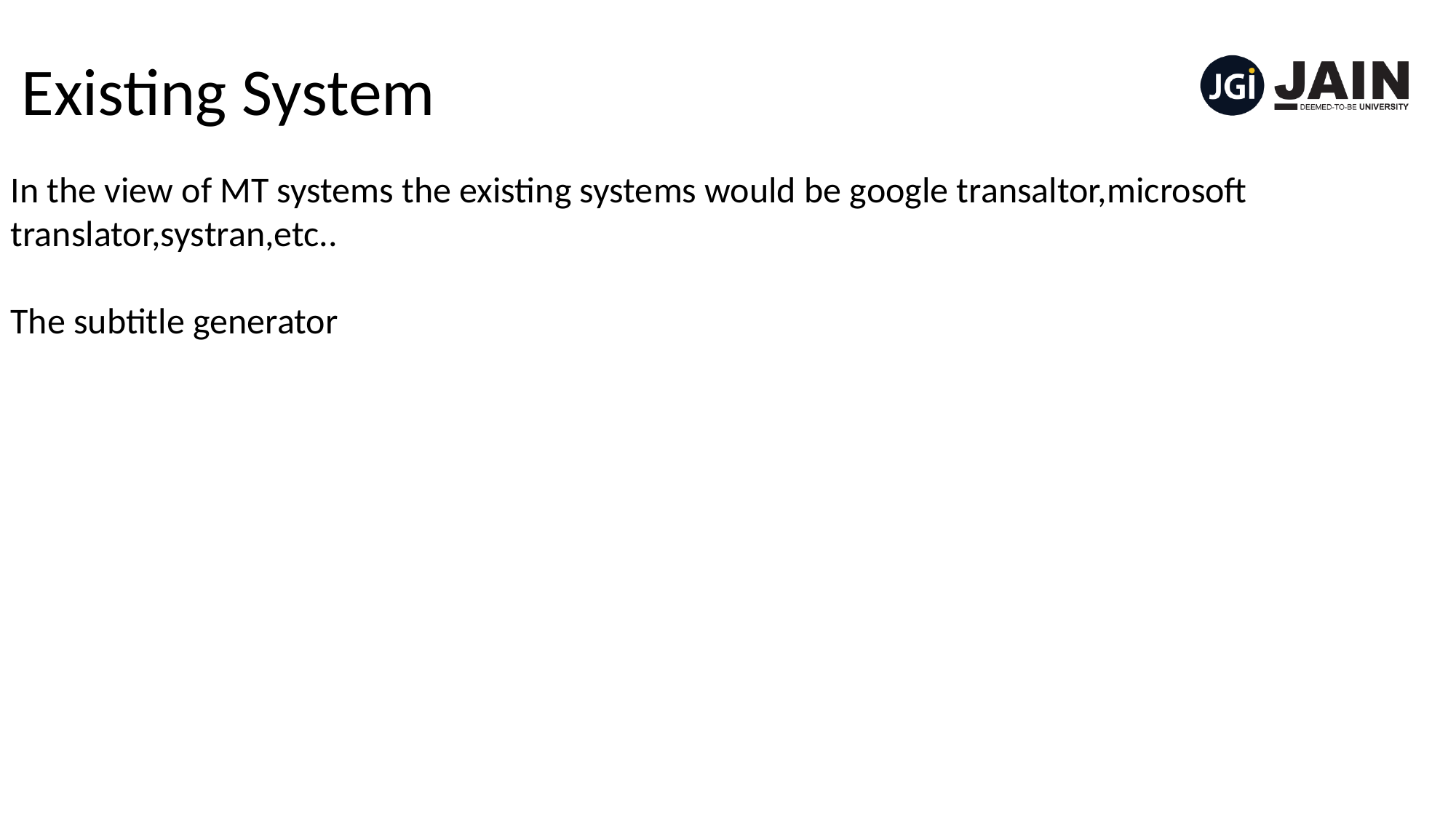

# Existing System
In the view of MT systems the existing systems would be google transaltor,microsoft translator,systran,etc..

The subtitle generator